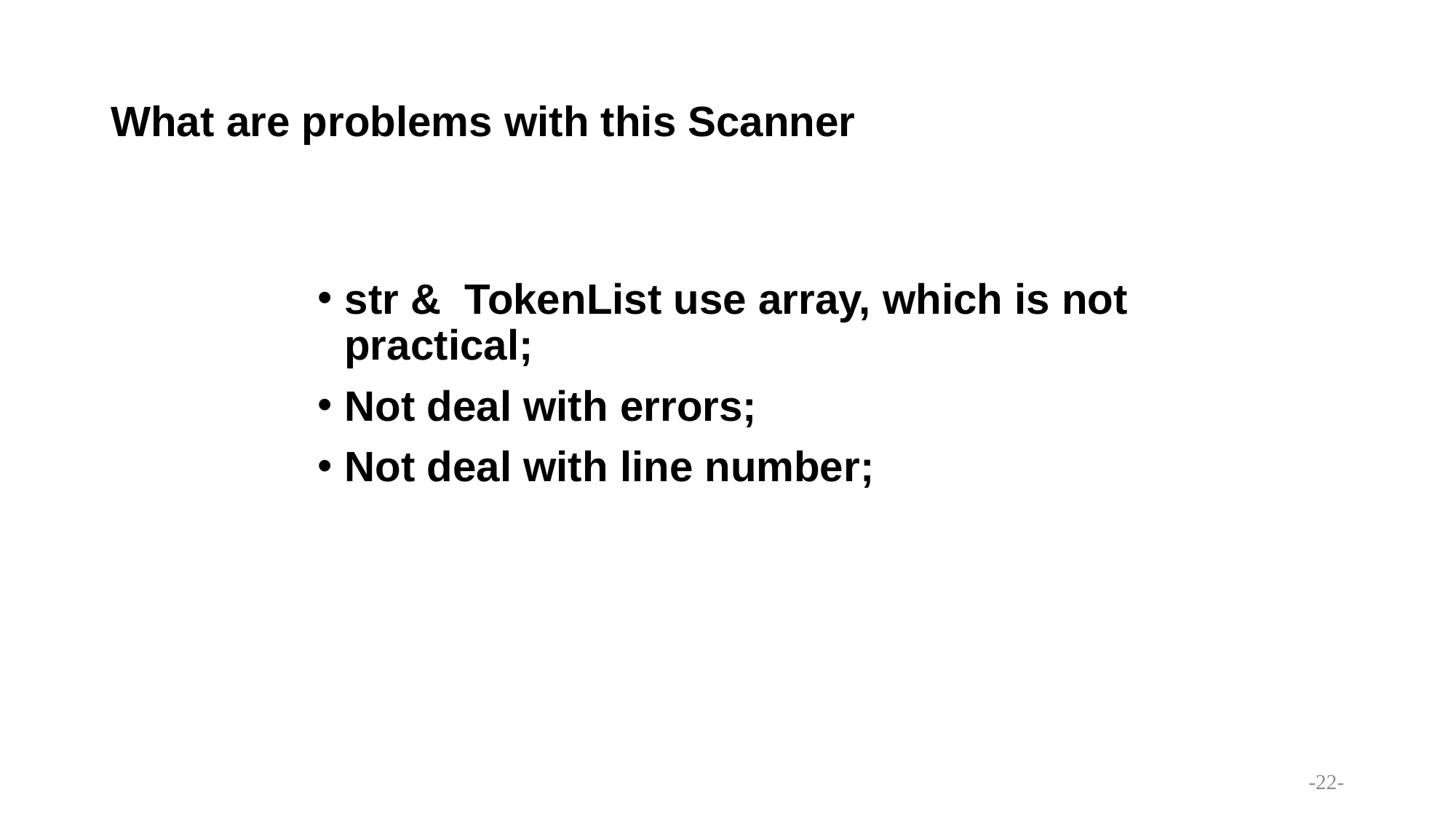

# What are problems with this Scanner
str &  TokenList use array, which is not practical;
Not deal with errors;
Not deal with line number;
-22-